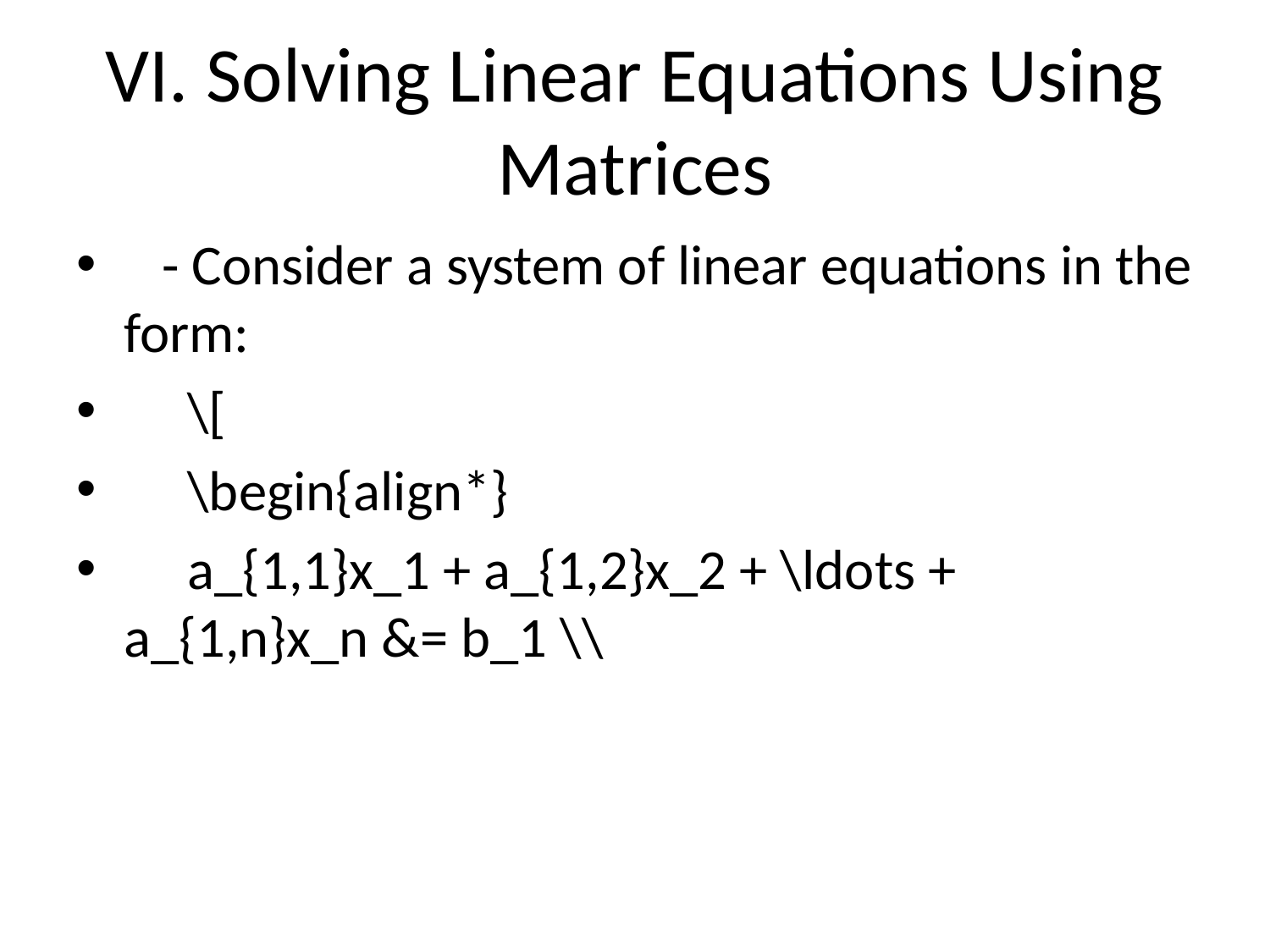

# VI. Solving Linear Equations Using Matrices
   - Consider a system of linear equations in the form:
     \[
     \begin{align*}
     a_{1,1}x_1 + a_{1,2}x_2 + \ldots + a_{1,n}x_n &= b_1 \\